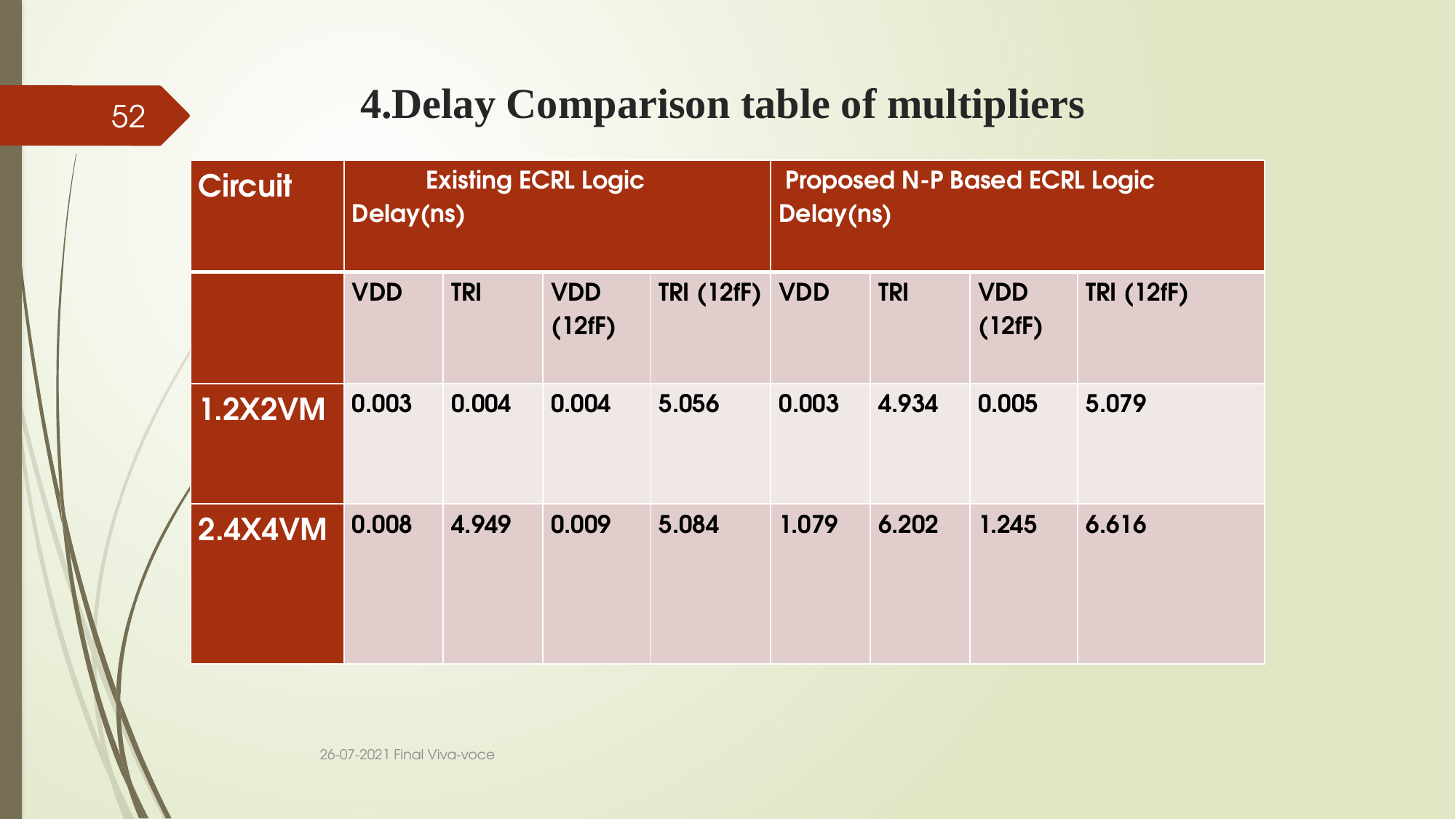

# 4.Delay Comparison table of multipliers
52
| Circuit | Existing ECRL Logic Delay(ns) |  |  |  | Proposed N-P Based ECRL Logic Delay(ns) |  |  |  |
| --- | --- | --- | --- | --- | --- | --- | --- | --- |
|  | VDD | TRI | VDD (12fF) | TRI (12fF) | VDD | TRI | VDD (12fF) | TRI (12fF) |
| 1.2X2VM | 0.003 | 0.004 | 0.004 | 5.056 | 0.003 | 4.934 | 0.005 | 5.079 |
| 2.4X4VM | 0.008 | 4.949 | 0.009 | 5.084 | 1.079 | 6.202 | 1.245 | 6.616 |
26-07-2021 Final Viva-voce